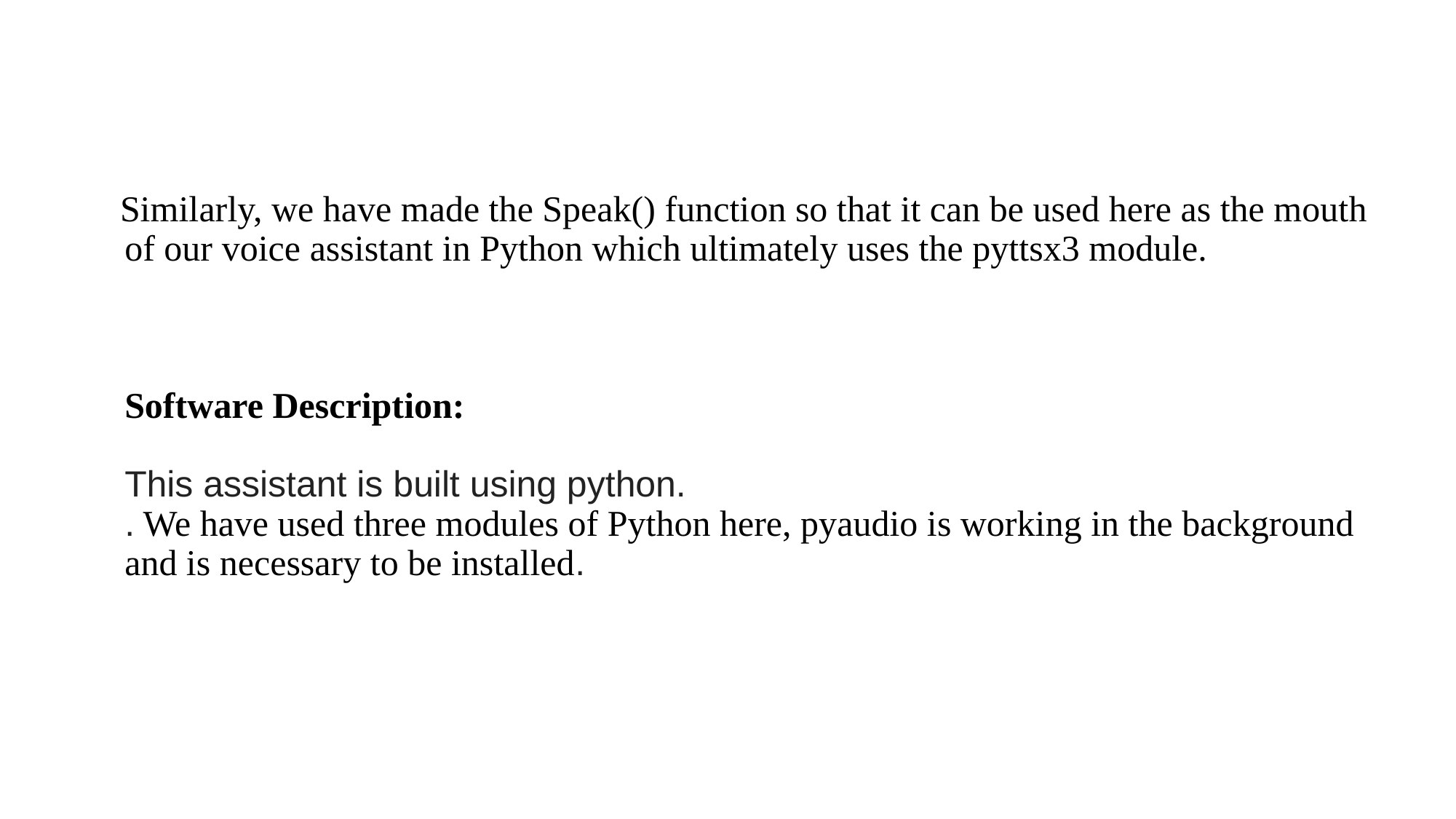

# Similarly, we have made the Speak() function so that it can be used here as the mouth of our voice assistant in Python which ultimately uses the pyttsx3 module.       Software Description: This assistant is built using python. . We have used three modules of Python here, pyaudio is working in the background and is necessary to be installed.